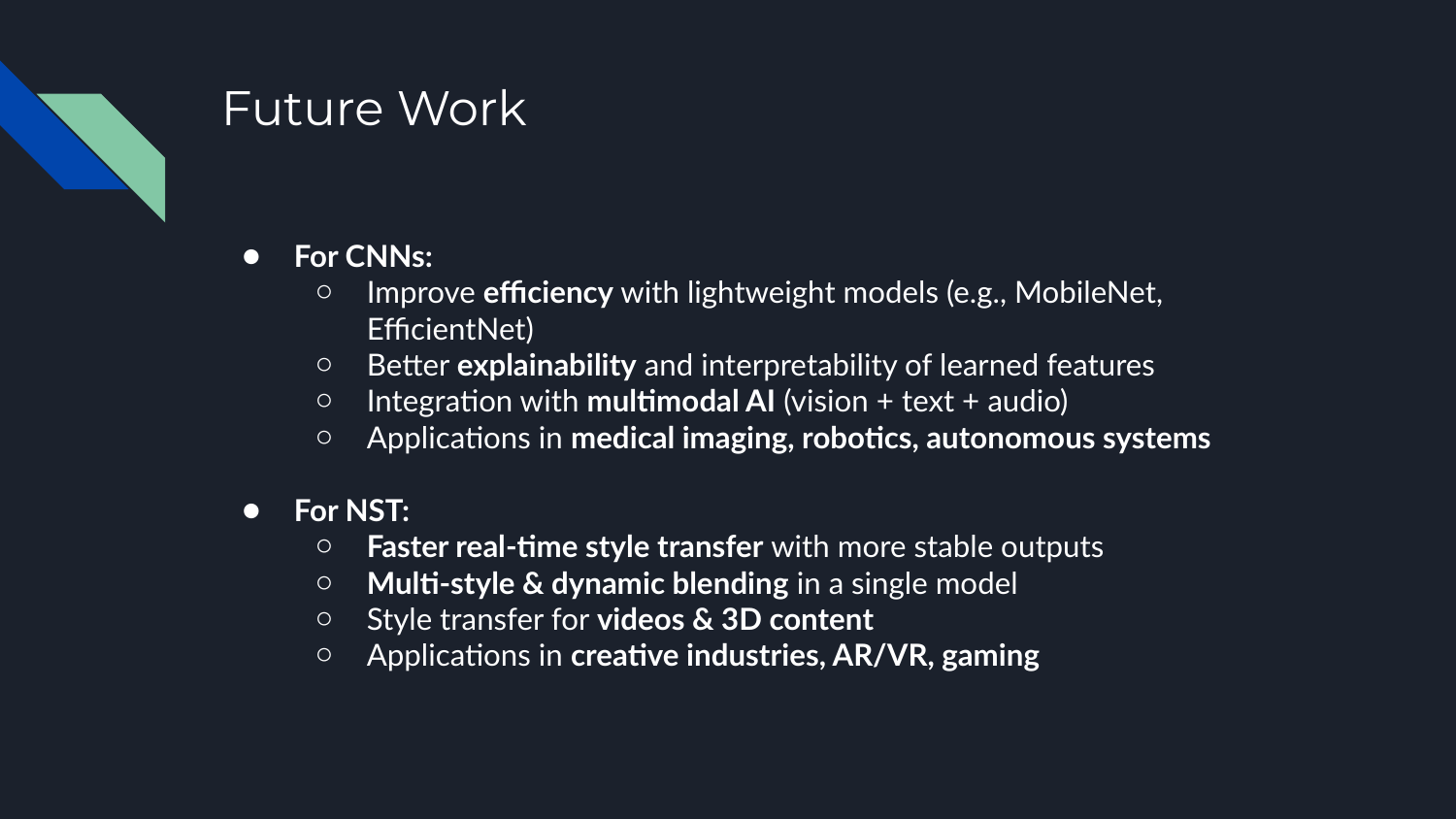

# Future Work
For CNNs:
Improve efficiency with lightweight models (e.g., MobileNet, EfficientNet)
Better explainability and interpretability of learned features
Integration with multimodal AI (vision + text + audio)
Applications in medical imaging, robotics, autonomous systems
For NST:
Faster real-time style transfer with more stable outputs
Multi-style & dynamic blending in a single model
Style transfer for videos & 3D content
Applications in creative industries, AR/VR, gaming